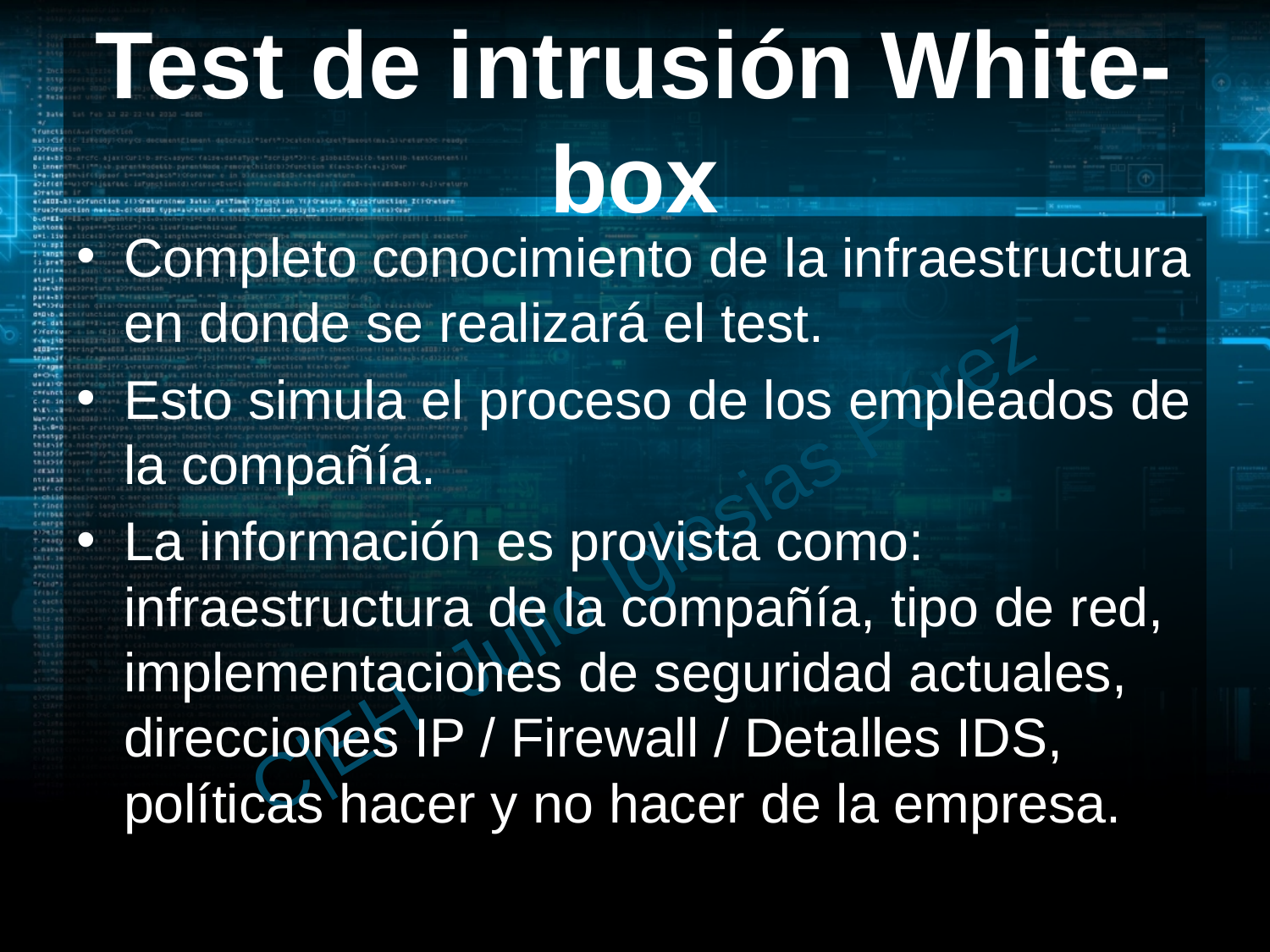

# Test de intrusión White-box
Completo conocimiento de la infraestructura en donde se realizará el test.
Esto simula el proceso de los empleados de la compañía.
La información es provista como: infraestructura de la compañía, tipo de red, implementaciones de seguridad actuales, direcciones IP / Firewall / Detalles IDS, políticas hacer y no hacer de la empresa.
C|EH  Julio Iglesias Pérez